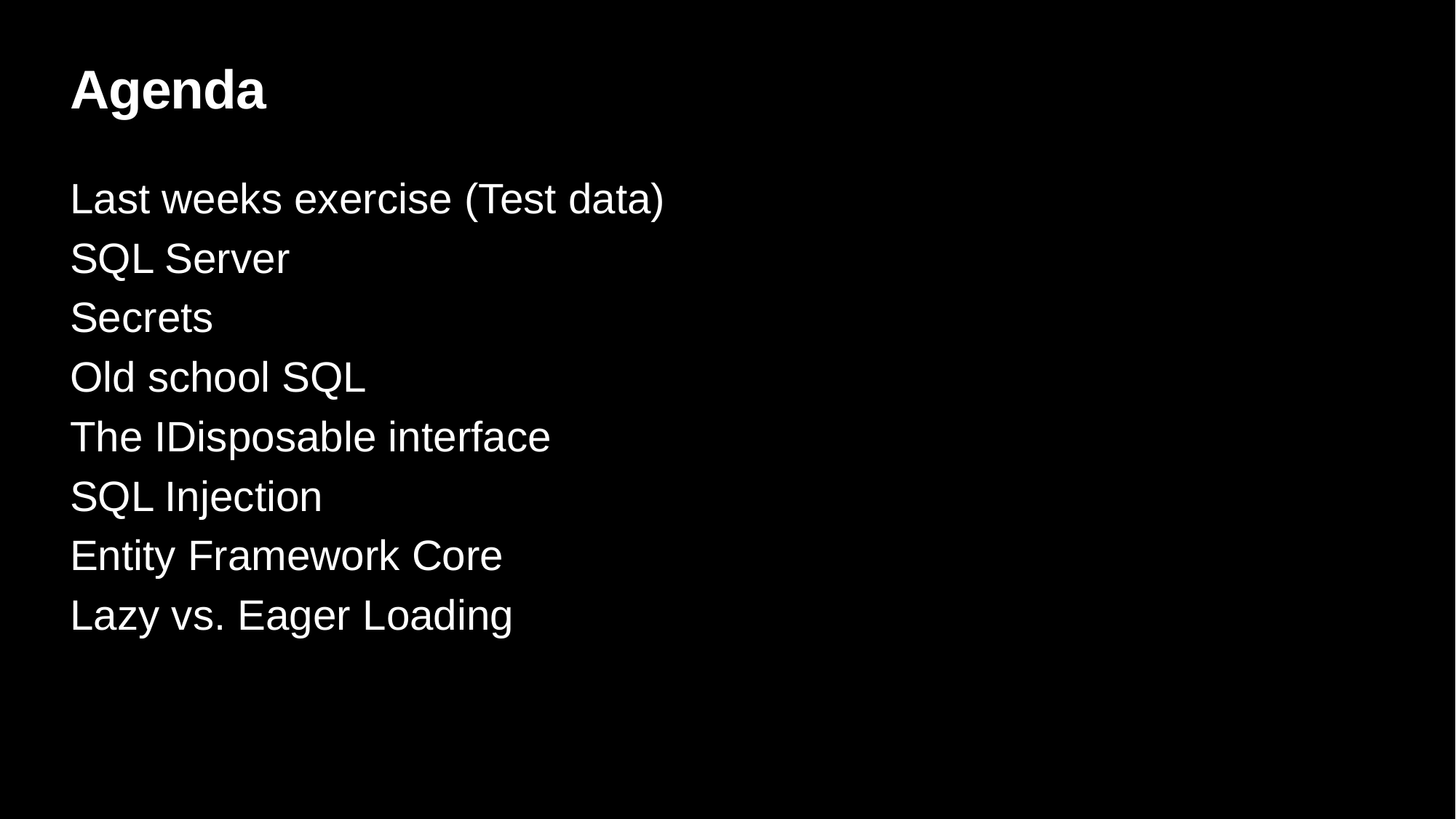

# Agenda
Last weeks exercise (Test data)
SQL Server
Secrets
Old school SQL
The IDisposable interface
SQL Injection
Entity Framework Core
Lazy vs. Eager Loading